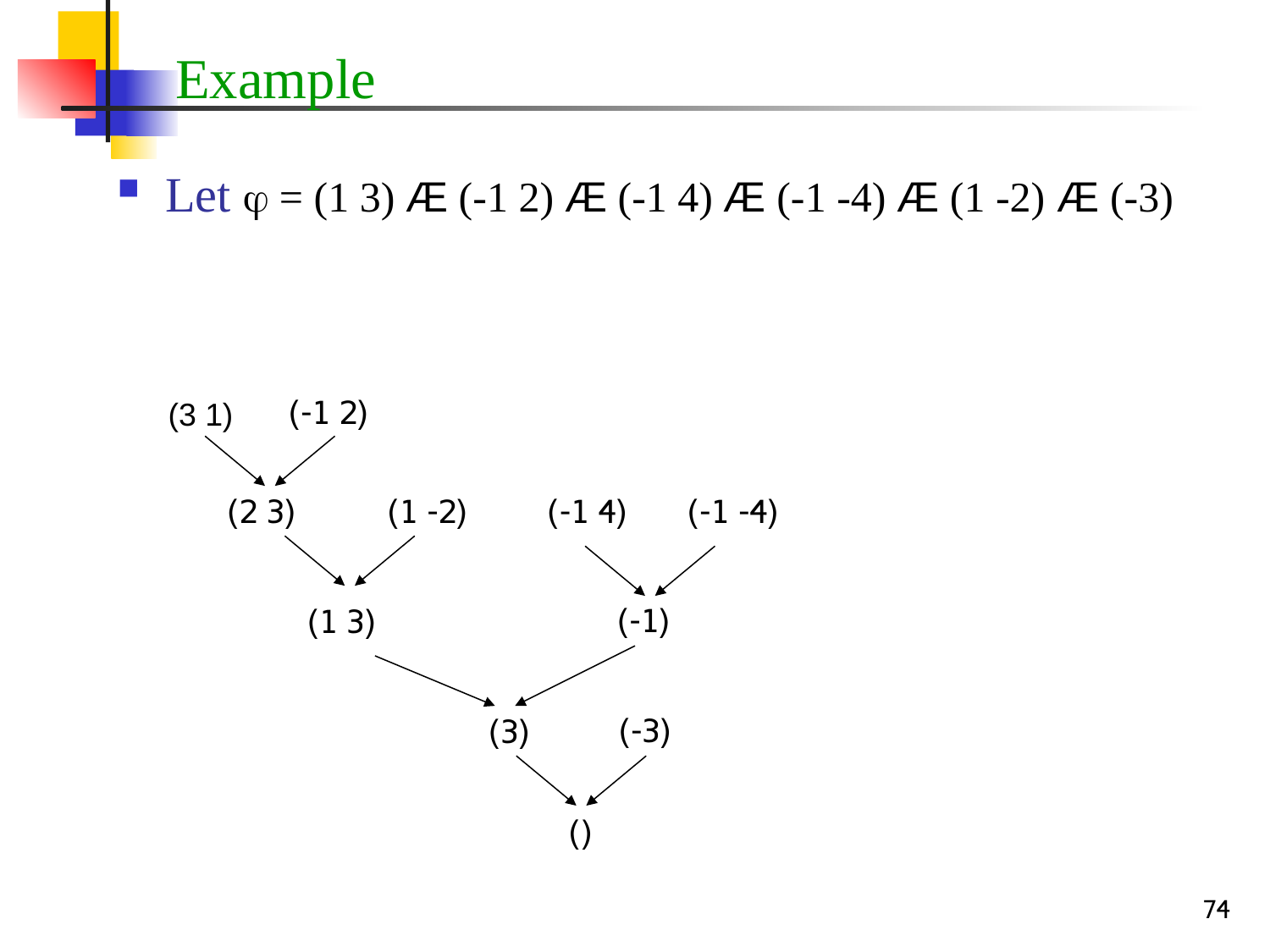

# Example
Let ϕ = (1 3) Æ (-1 2) Æ (-1 4) Æ (-1 -4) Æ (1 -2) Æ (-3)

(-1 2)
(1 3)

(2 3)
(1 -2)
(-1 4)
(-1 -4)

(-1)
(1 3)

(-3)
(3)

()
74